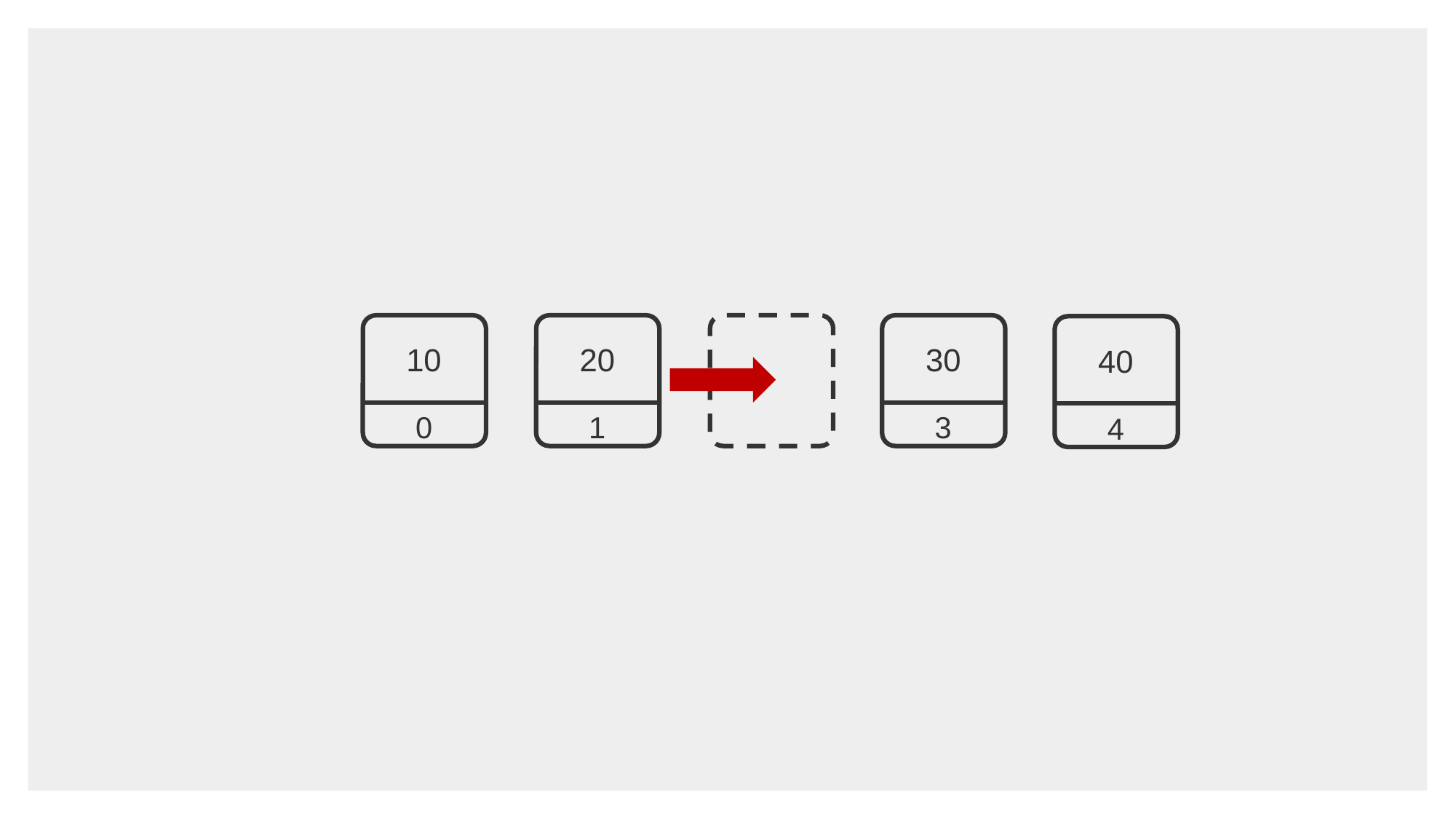

10
0

20
1

30
3

40
4